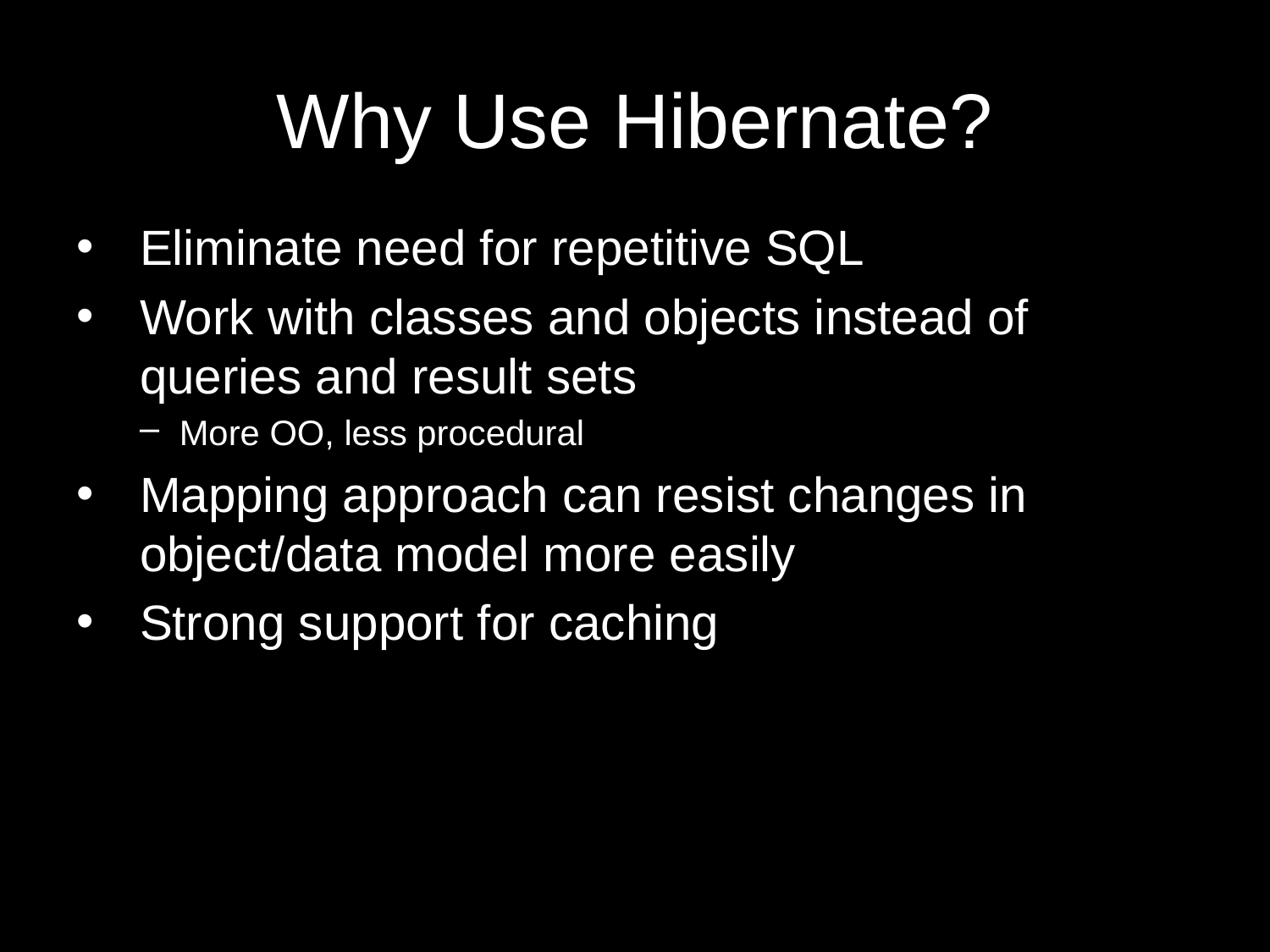

# Why Use Hibernate?
Eliminate need for repetitive SQL
Work with classes and objects instead of queries and result sets
More OO, less procedural
Mapping approach can resist changes in object/data model more easily
Strong support for caching